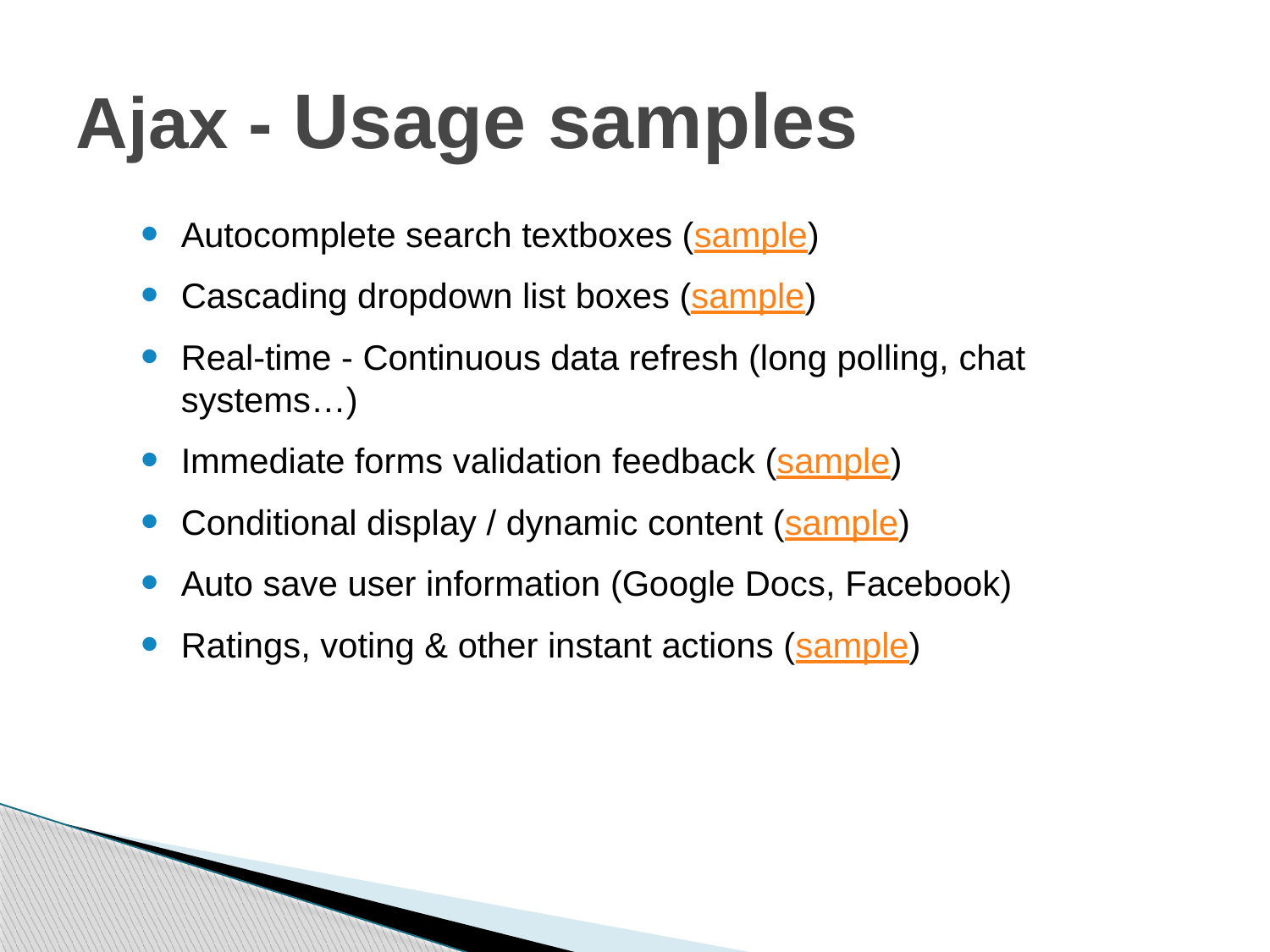

# Ajax - Usage samples
Autocomplete search textboxes (sample)
Cascading dropdown list boxes (sample)
Real-time - Continuous data refresh (long polling, chat systems…)
Immediate forms validation feedback (sample)
Conditional display / dynamic content (sample)
Auto save user information (Google Docs, Facebook)
Ratings, voting & other instant actions (sample)